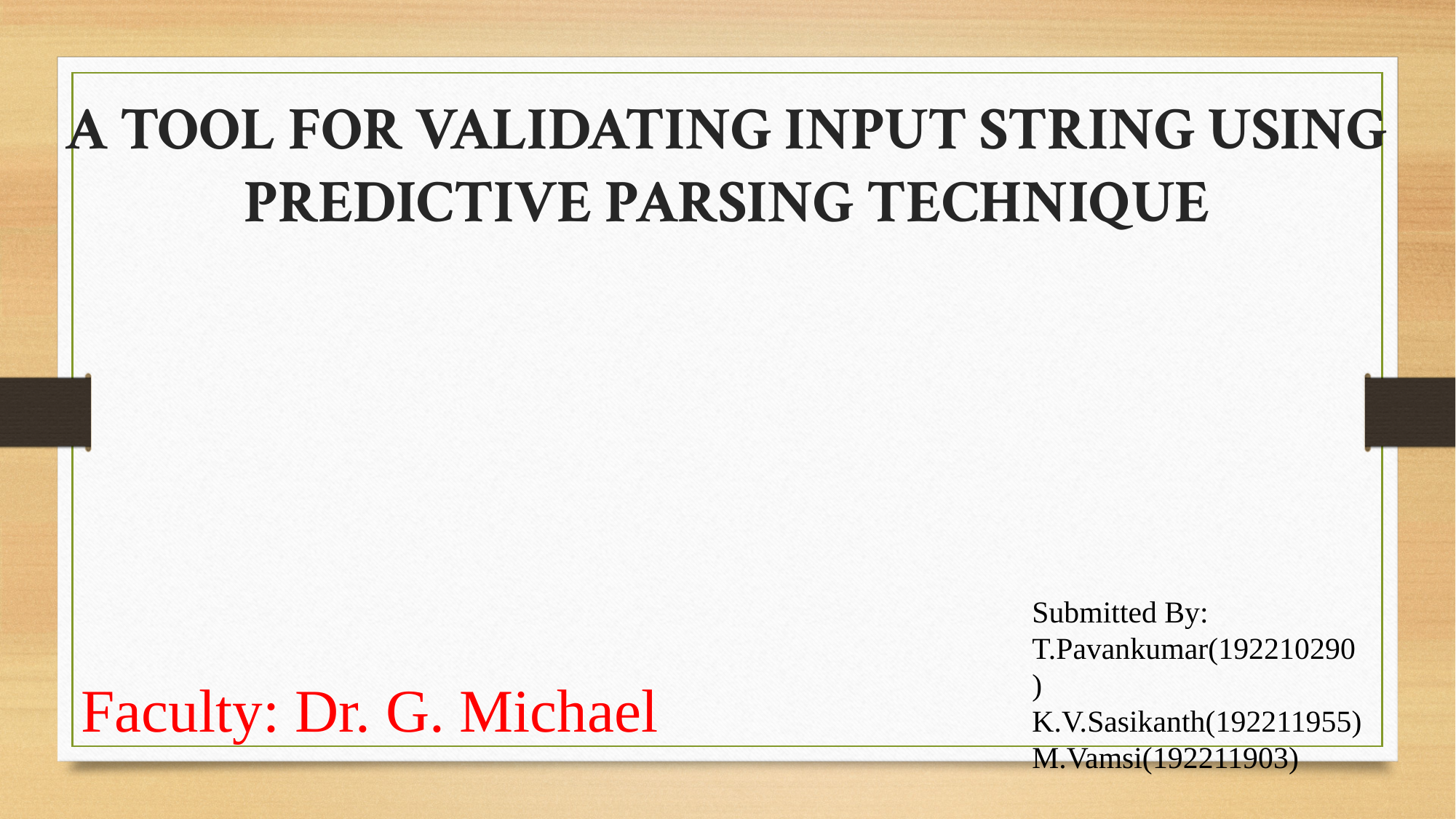

A TOOL FOR VALIDATING INPUT STRING USING PREDICTIVE PARSING TECHNIQUE
Submitted By:
T.Pavankumar(192210290)
K.V.Sasikanth(192211955)
M.Vamsi(192211903)

Faculty: Dr. G. Michael